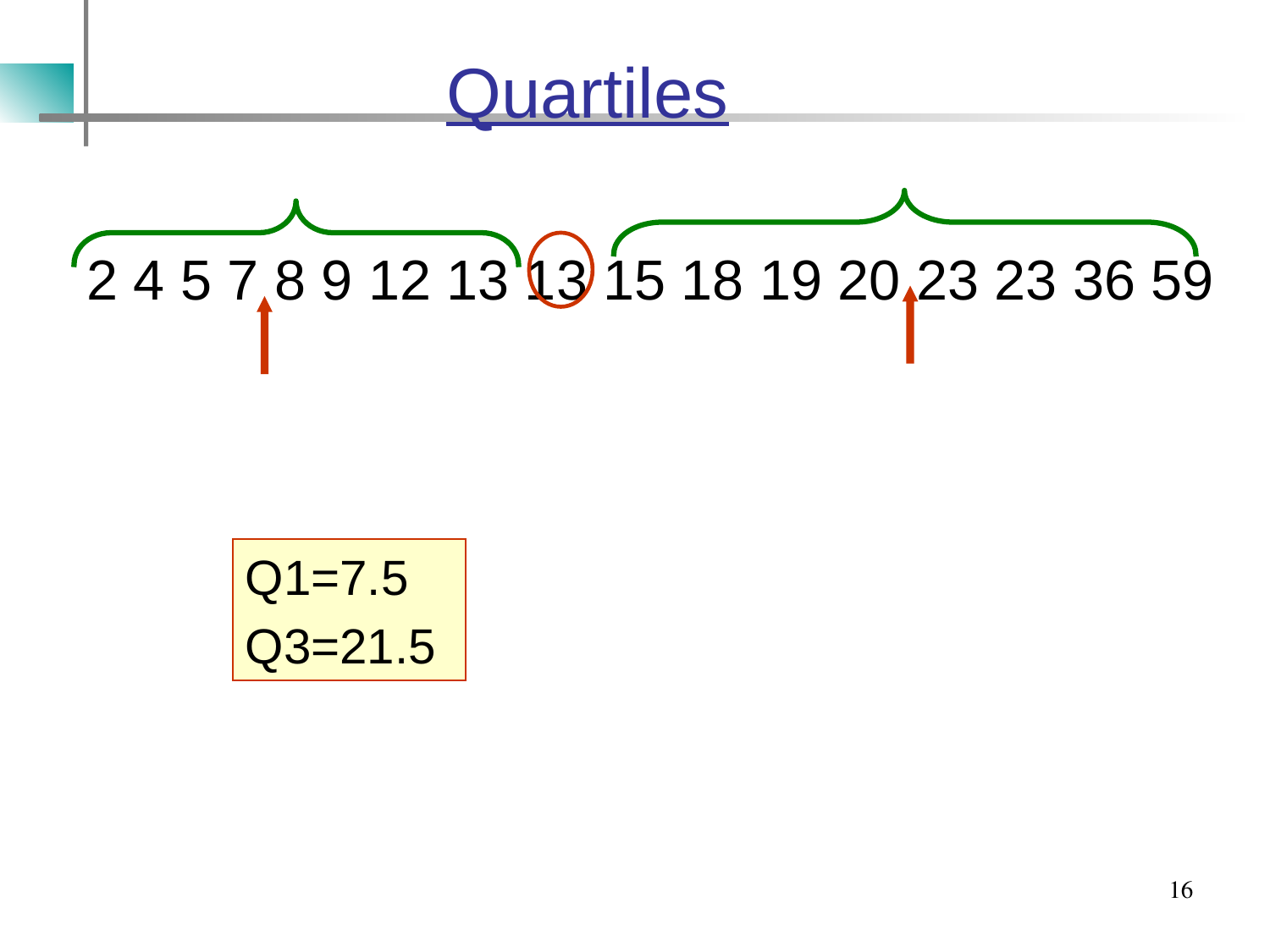

# Quartiles

2 4 5 7 8 9 12 13 13 15 18 19 20 23 23 36 59

Q1=7.5
Q3=21.5
16